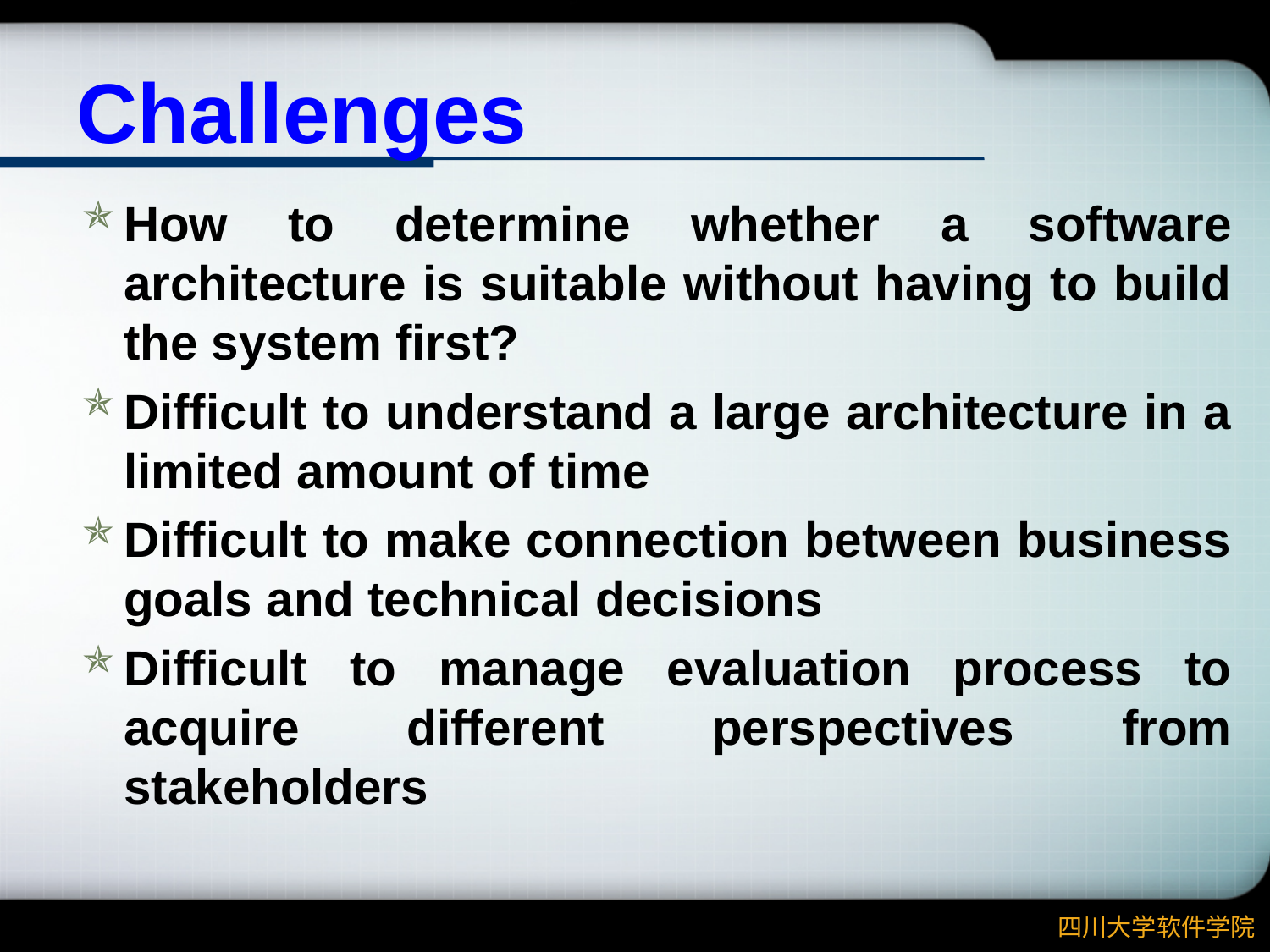

# Challenges
How to determine whether a software architecture is suitable without having to build the system first?
Difficult to understand a large architecture in a limited amount of time
Difficult to make connection between business goals and technical decisions
Difficult to manage evaluation process to acquire different perspectives from stakeholders